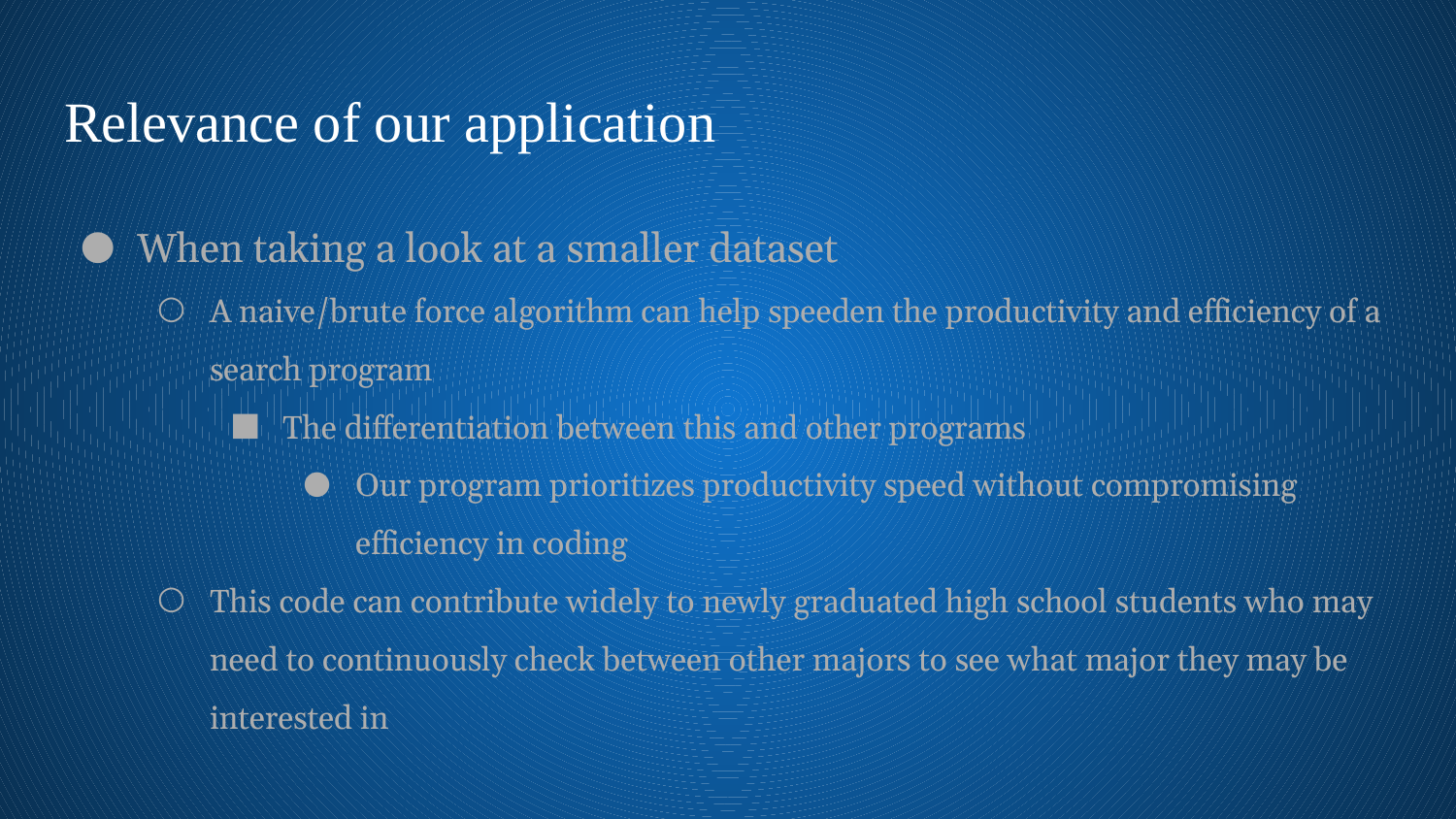

# Relevance of our application
When taking a look at a smaller dataset
A naive/brute force algorithm can help speeden the productivity and efficiency of a search program
The differentiation between this and other programs
Our program prioritizes productivity speed without compromising efficiency in coding
This code can contribute widely to newly graduated high school students who may need to continuously check between other majors to see what major they may be interested in